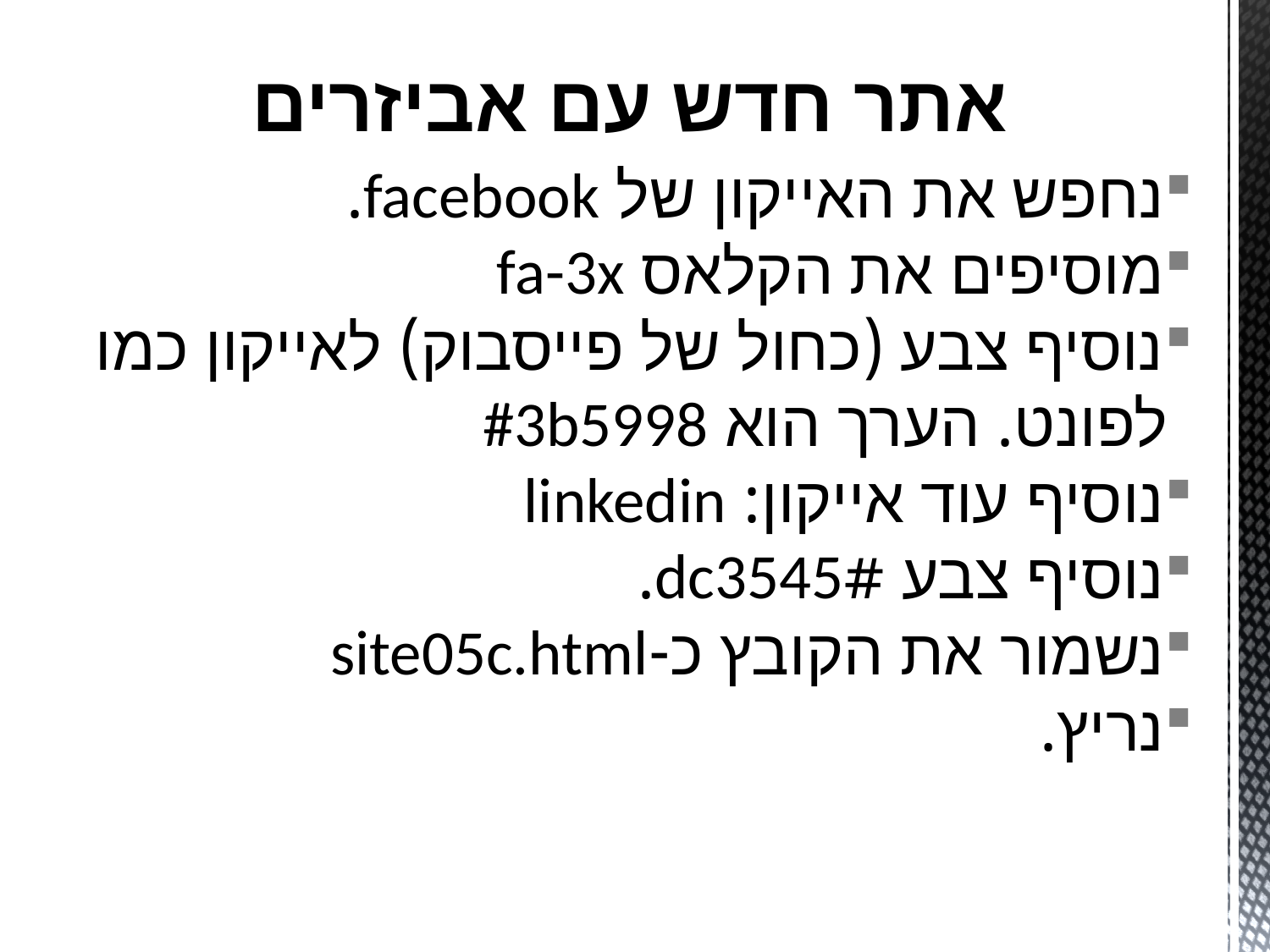

# אתר חדש עם אביזרים
נחפש את האייקון של facebook.
מוסיפים את הקלאס fa-3x
נוסיף צבע (כחול של פייסבוק) לאייקון כמו לפונט. הערך הוא #3b5998
נוסיף עוד אייקון: linkedin
נוסיף צבע #dc3545.
נשמור את הקובץ כ-site05c.html
נריץ.